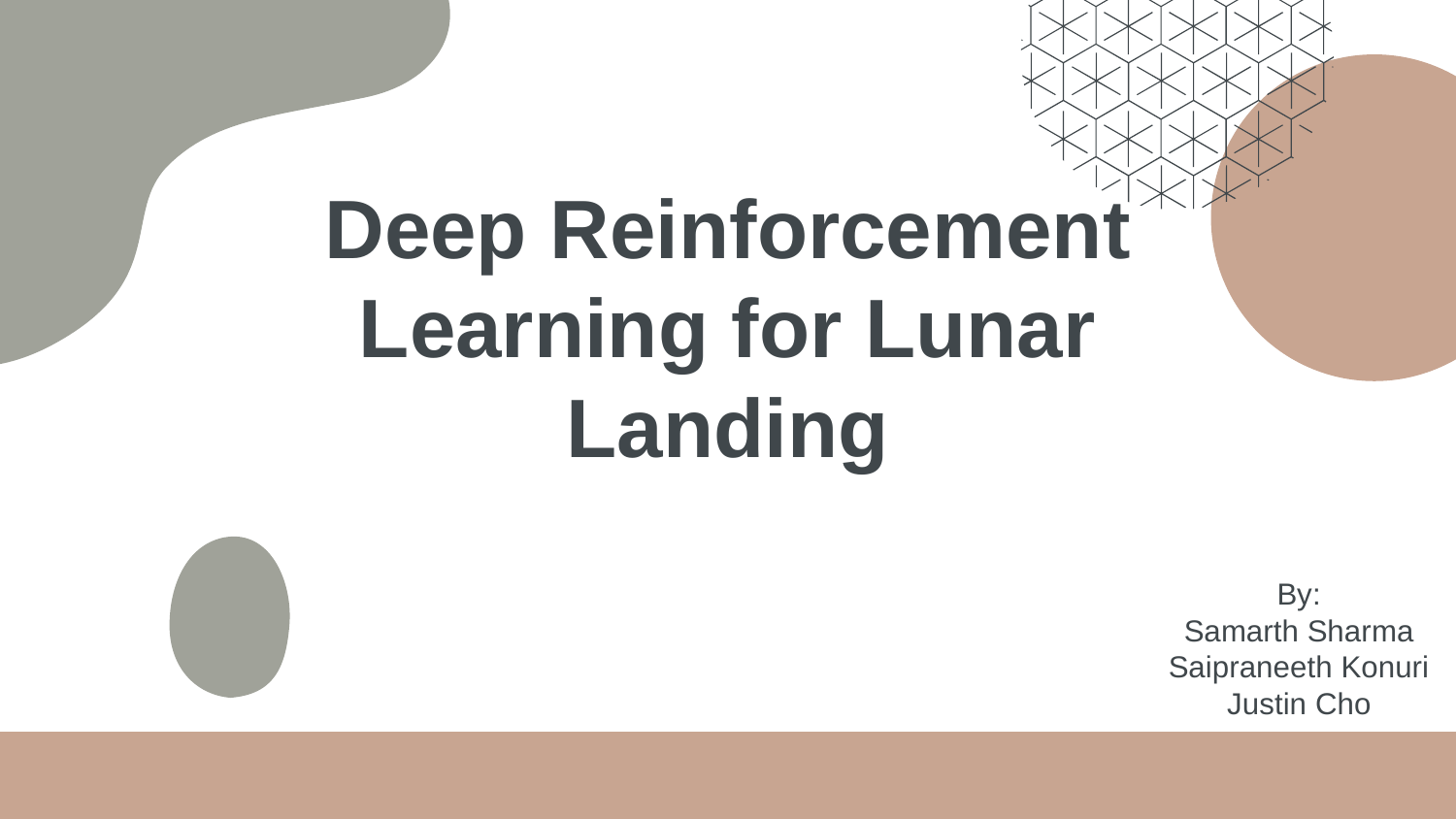

# Deep Reinforcement Learning for Lunar Landing
By:
Samarth Sharma
Saipraneeth Konuri
Justin Cho